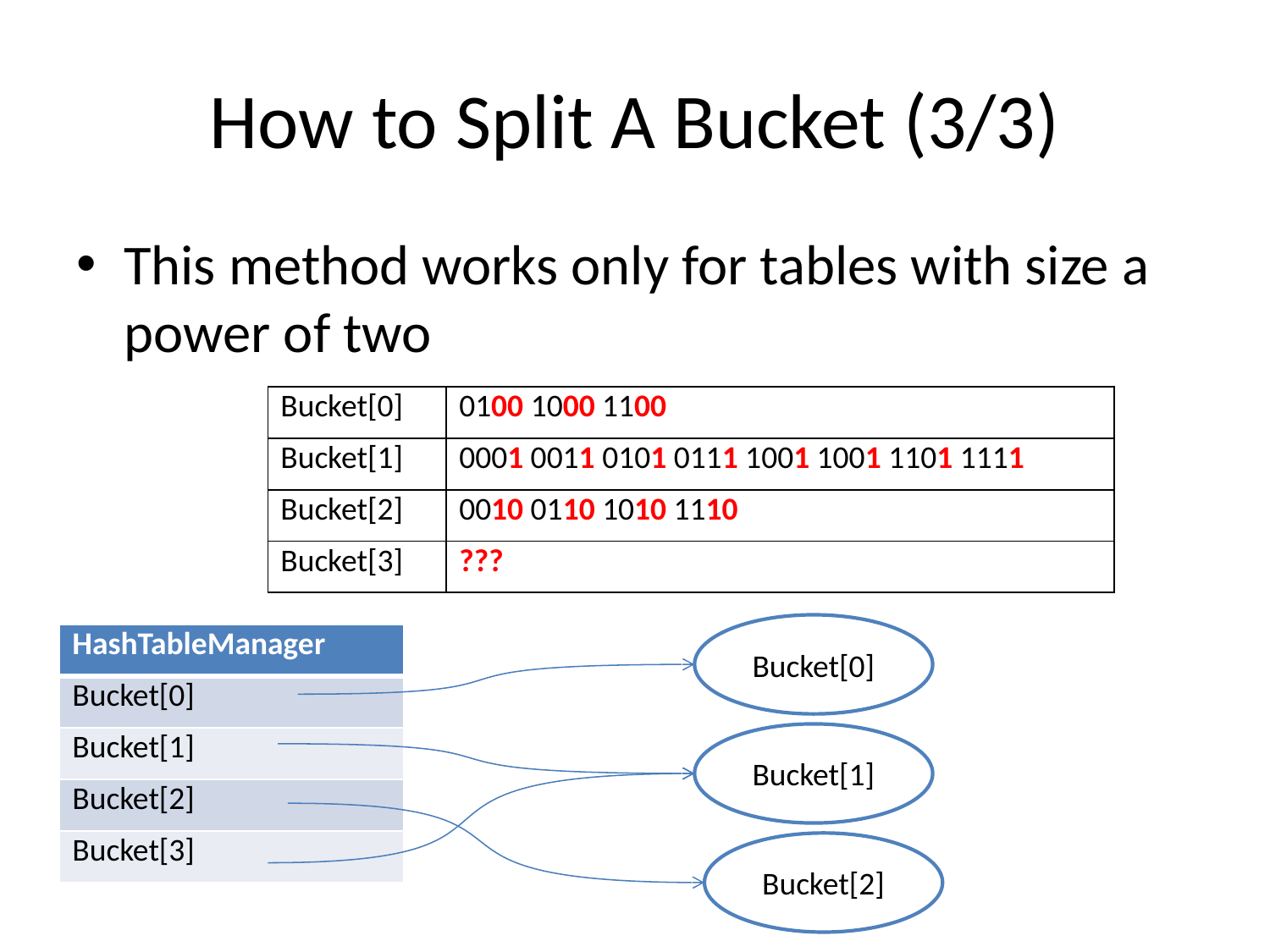

# How to Split A Bucket (3/3)
This method works only for tables with size a power of two
| Bucket[0] | 0100 1000 1100 |
| --- | --- |
| Bucket[1] | 0001 0011 0101 0111 1001 1001 1101 1111 |
| Bucket[2] | 0010 0110 1010 1110 |
| Bucket[3] | ??? |
Bucket[0]
| HashTableManager |
| --- |
| Bucket[0] |
| Bucket[1] |
| Bucket[2] |
| Bucket[3] |
Bucket[1]
Bucket[2]